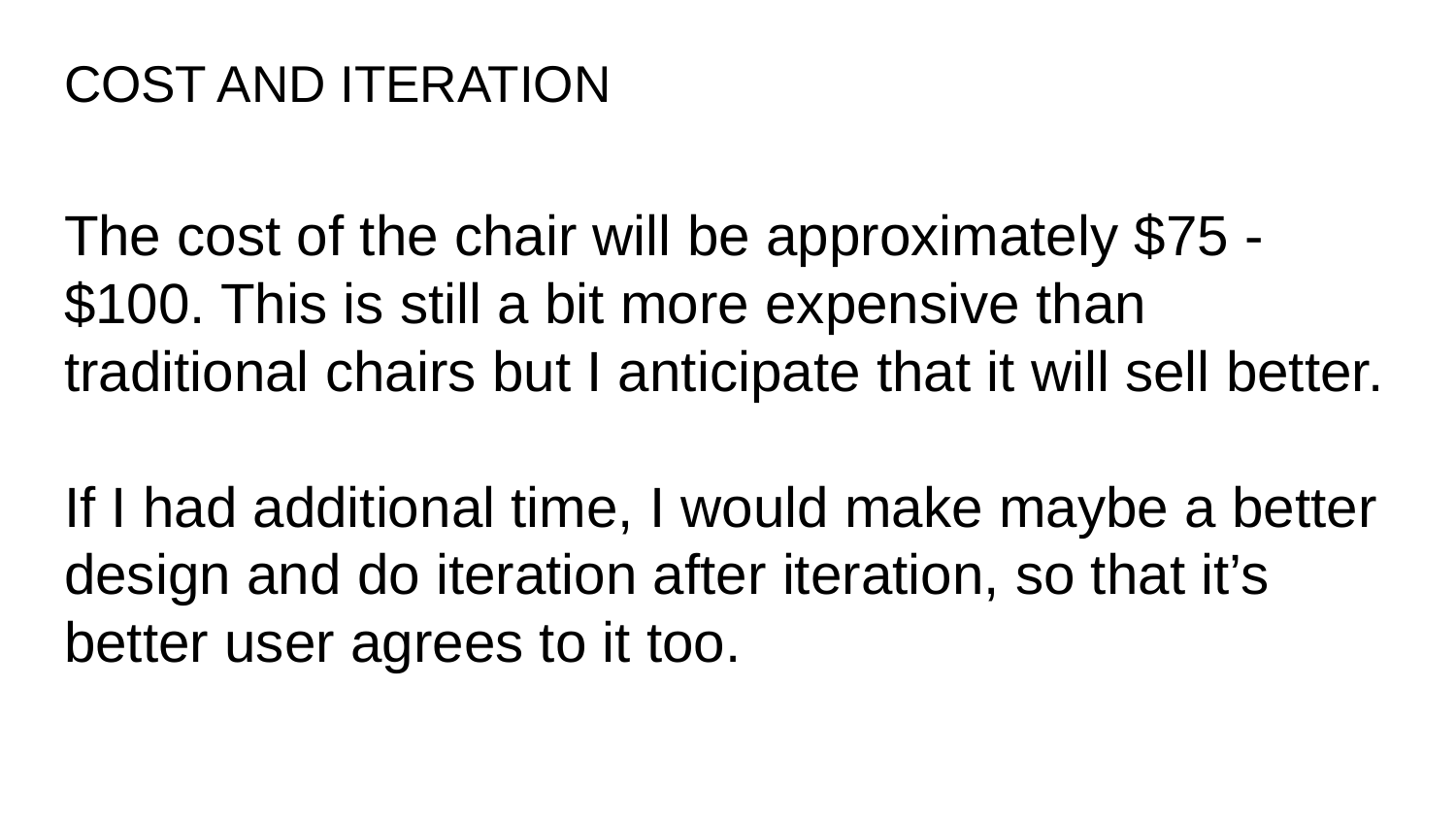

# COST AND ITERATION

The cost of the chair will be approximately $75 - $100. This is still a bit more expensive than traditional chairs but I anticipate that it will sell better.

If I had additional time, I would make maybe a better design and do iteration after iteration, so that it’s better user agrees to it too.